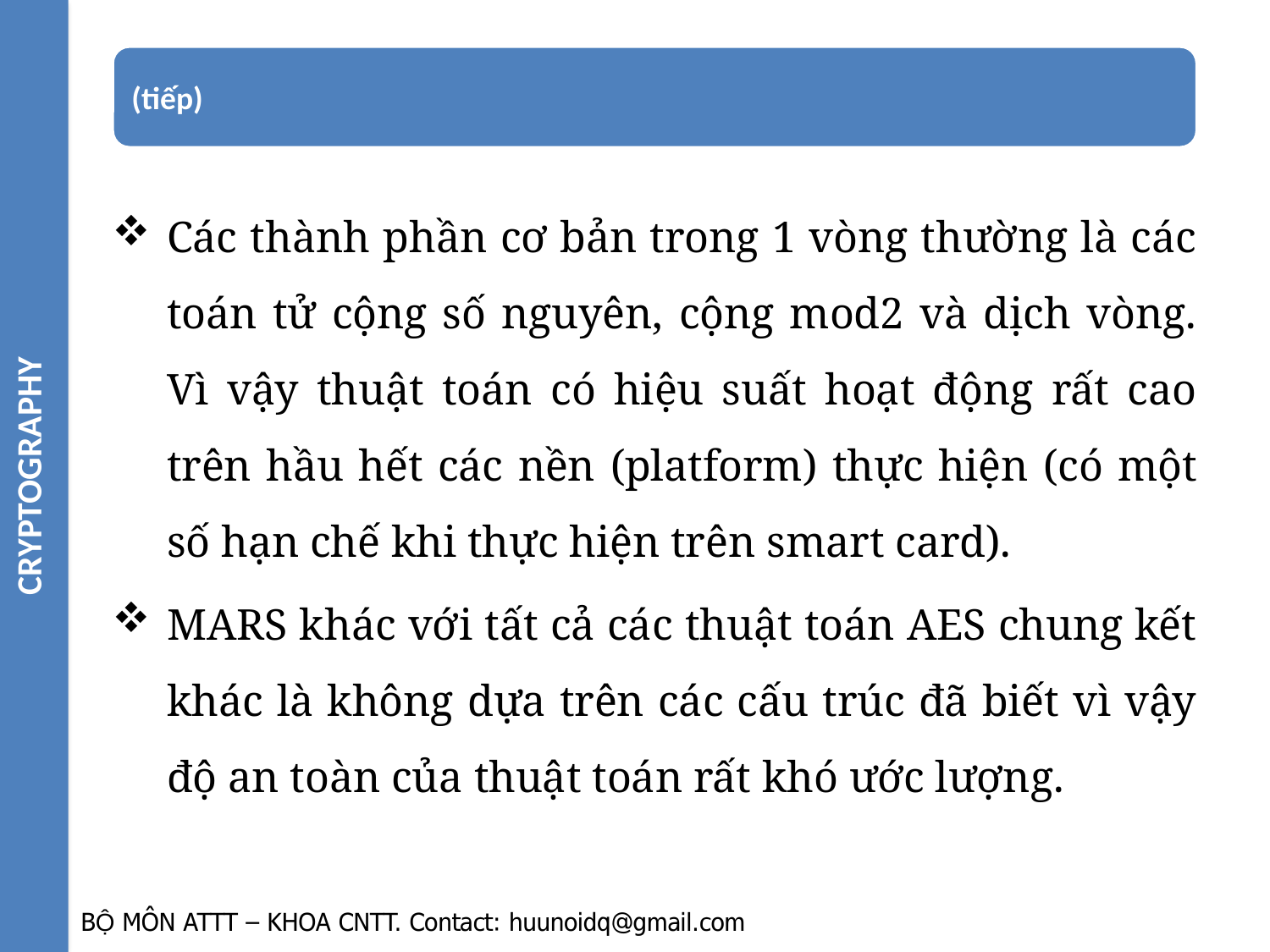

CRYPTOGRAPHY
(tiếp)
Các thành phần cơ bản trong 1 vòng thường là các toán tử cộng số nguyên, cộng mod2 và dịch vòng. Vì vậy thuật toán có hiệu suất hoạt động rất cao trên hầu hết các nền (platform) thực hiện (có một số hạn chế khi thực hiện trên smart card).
MARS khác với tất cả các thuật toán AES chung kết khác là không dựa trên các cấu trúc đã biết vì vậy độ an toàn của thuật toán rất khó ước lượng.
BỘ MÔN ATTT – KHOA CNTT. Contact: huunoidq@gmail.com